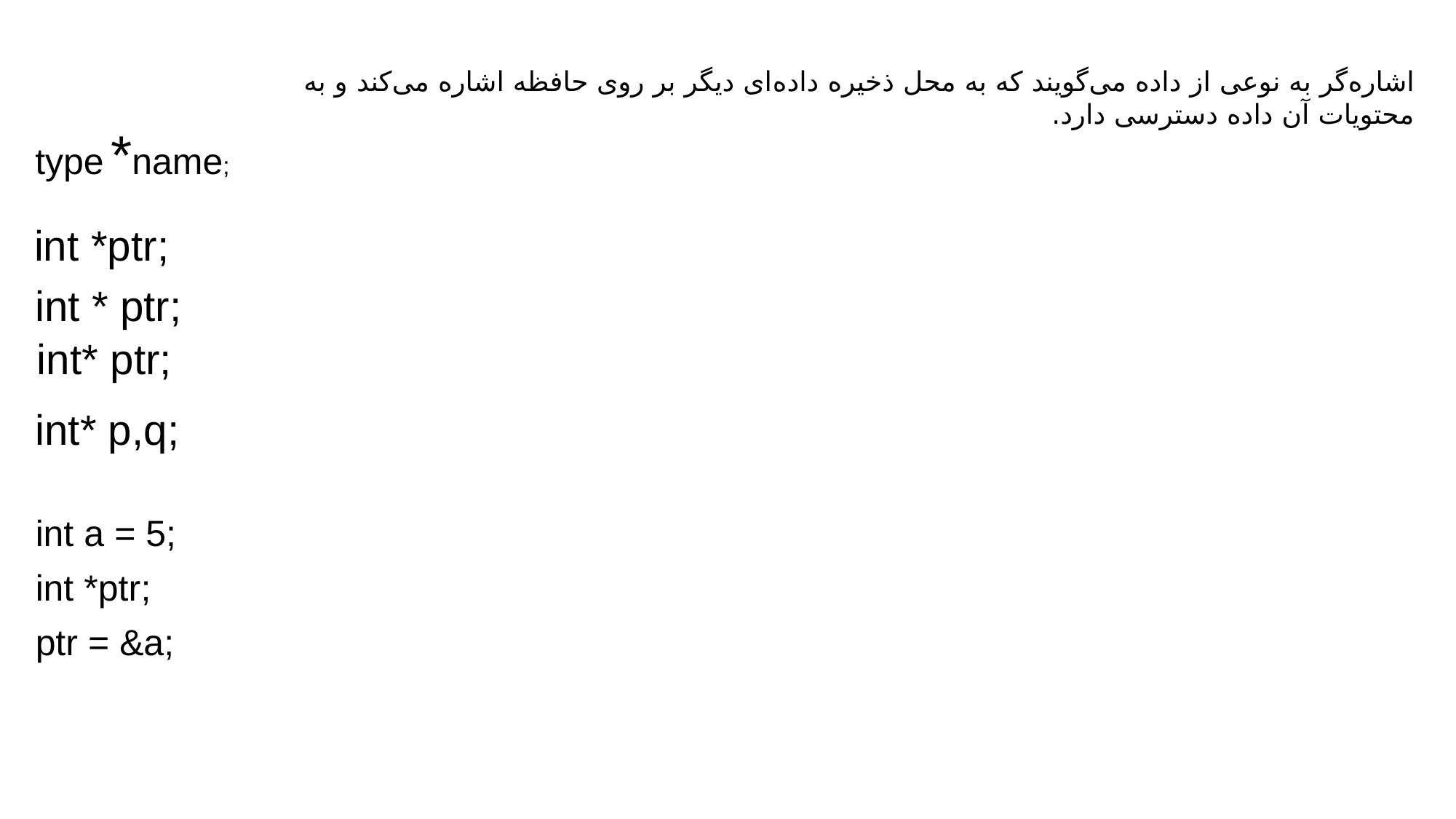

اشاره‌گر به نوعی از داده می‌گویند که به محل ذخیره داده‌ای دیگر بر روی حافظه اشاره می‌کند و به محتویات آن داده دسترسی دارد.
type *name;
int *ptr;
int * ptr;
int* ptr;
int* p,q;
int a = 5;
int *ptr;
ptr = &a;